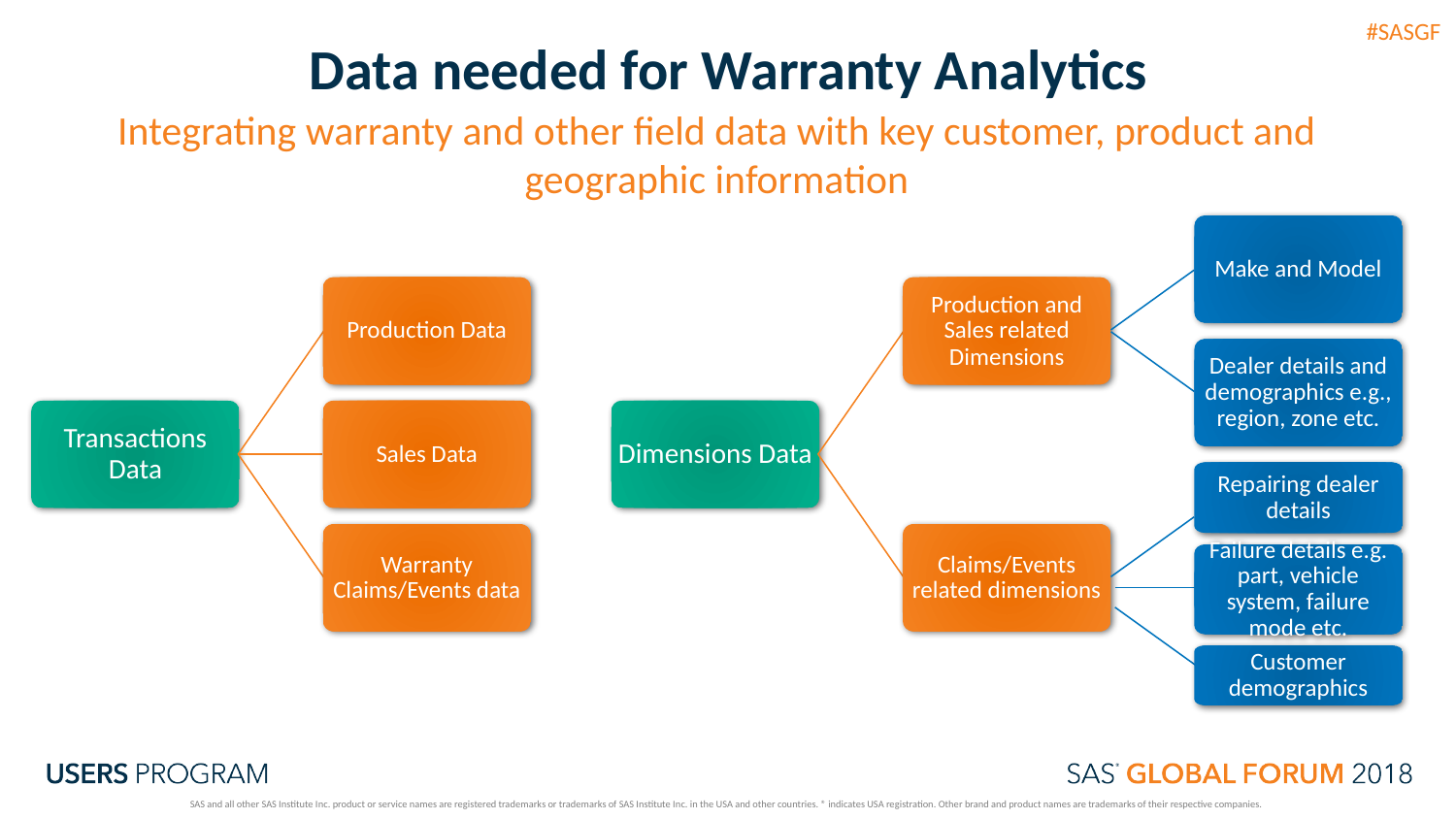

# Data needed for Warranty Analytics
Integrating warranty and other field data with key customer, product and geographic information
Make and Model
Production and Sales related Dimensions

Dealer details and demographics e.g., region, zone etc.

Dimensions Data
Repairing dealer details

Claims/Events related dimensions
Failure details e.g. part, vehicle system, failure mode etc.

Customer demographics
Production Data

Transactions Data
Sales Data

Warranty Claims/Events data